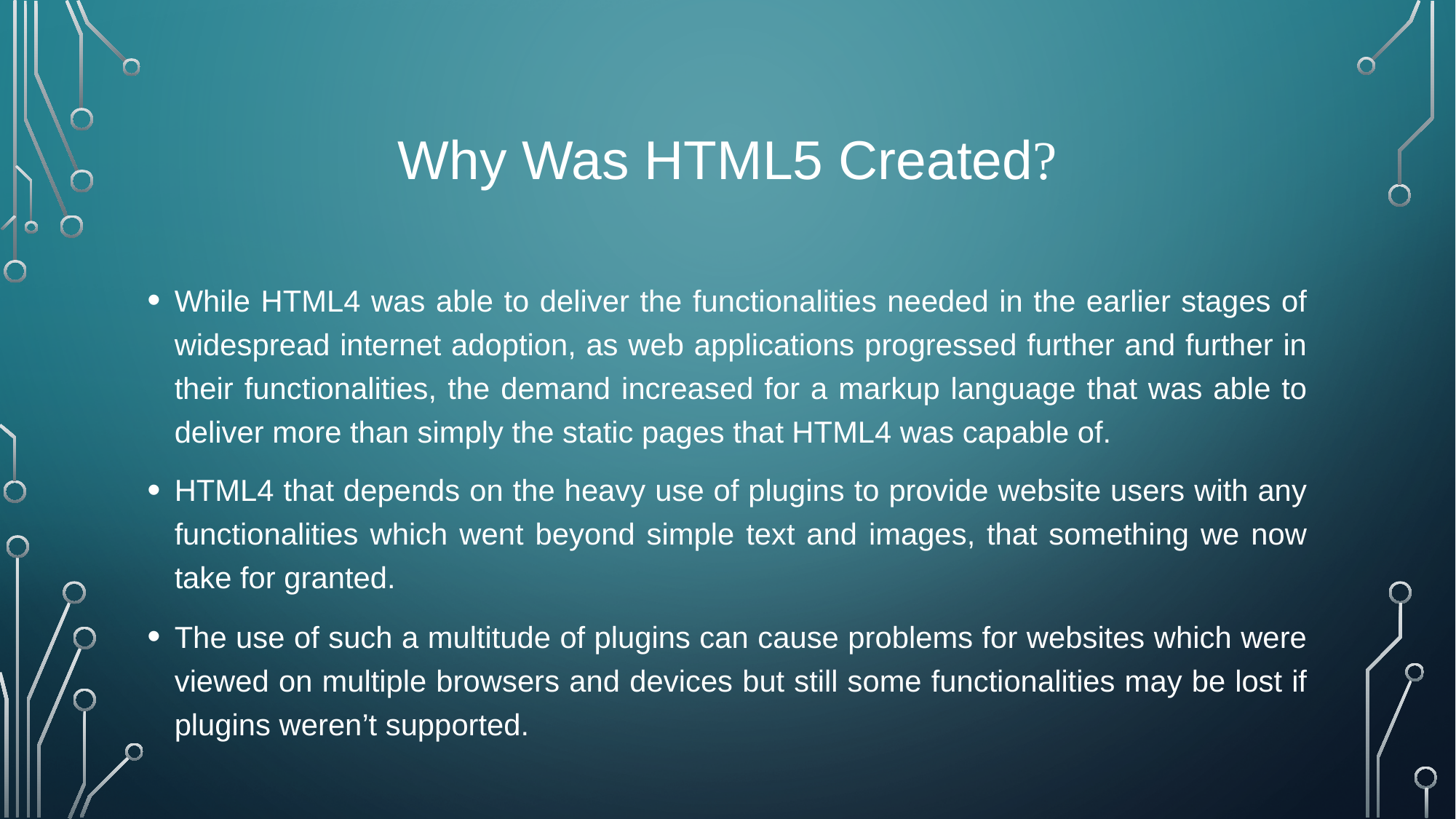

# Why Was HTML5 Created?
While HTML4 was able to deliver the functionalities needed in the earlier stages of widespread internet adoption, as web applications progressed further and further in their functionalities, the demand increased for a markup language that was able to deliver more than simply the static pages that HTML4 was capable of.
HTML4 that depends on the heavy use of plugins to provide website users with any functionalities which went beyond simple text and images, that something we now take for granted.
The use of such a multitude of plugins can cause problems for websites which were viewed on multiple browsers and devices but still some functionalities may be lost if plugins weren’t supported.